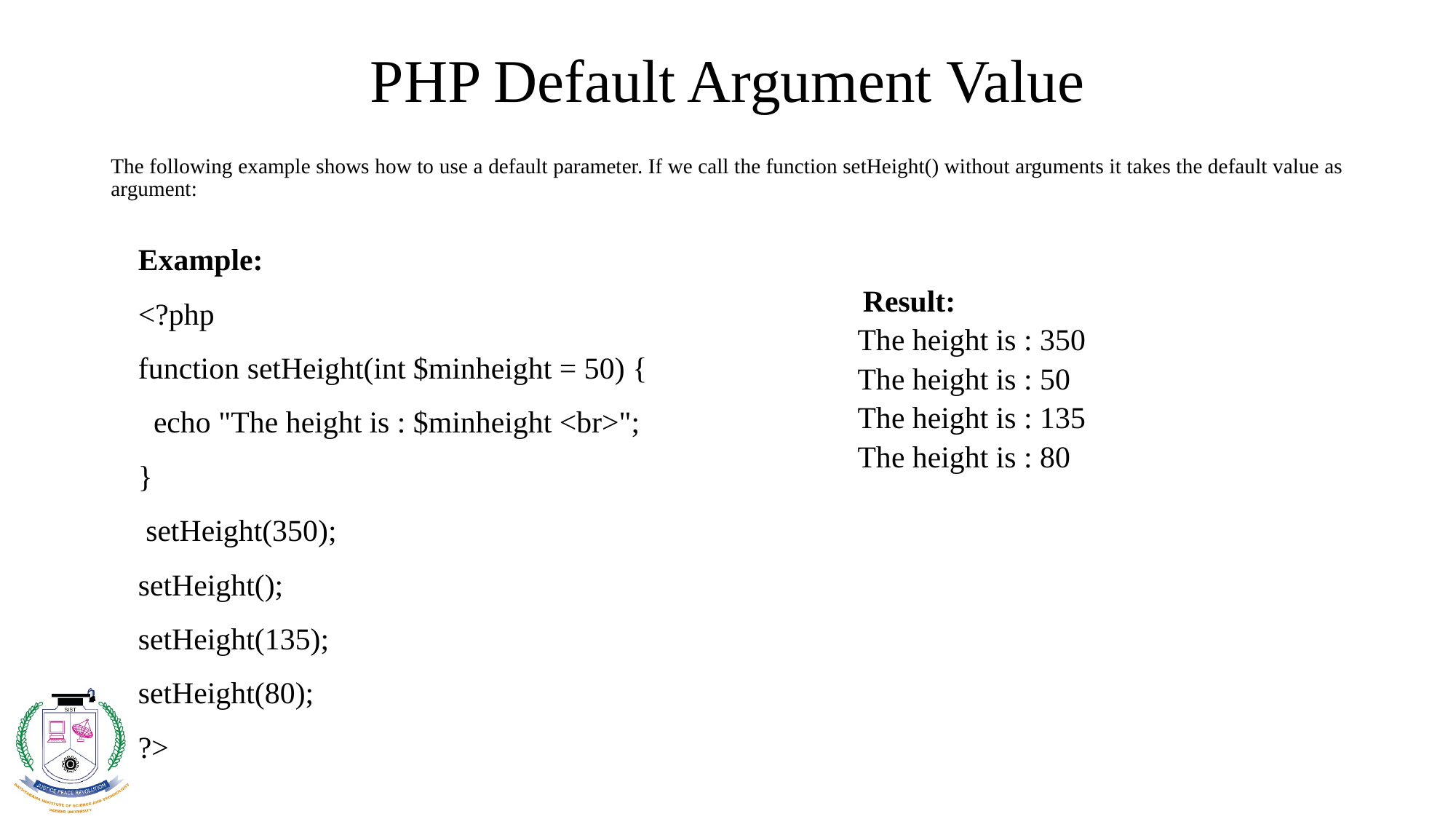

# PHP Default Argument Value
The following example shows how to use a default parameter. If we call the function setHeight() without arguments it takes the default value as argument:
Example:
<?php
function setHeight(int $minheight = 50) {
  echo "The height is : $minheight <br>";
}
 setHeight(350);
setHeight();
setHeight(135);
setHeight(80);
?>

 Result:
The height is : 350
The height is : 50
The height is : 135
The height is : 80